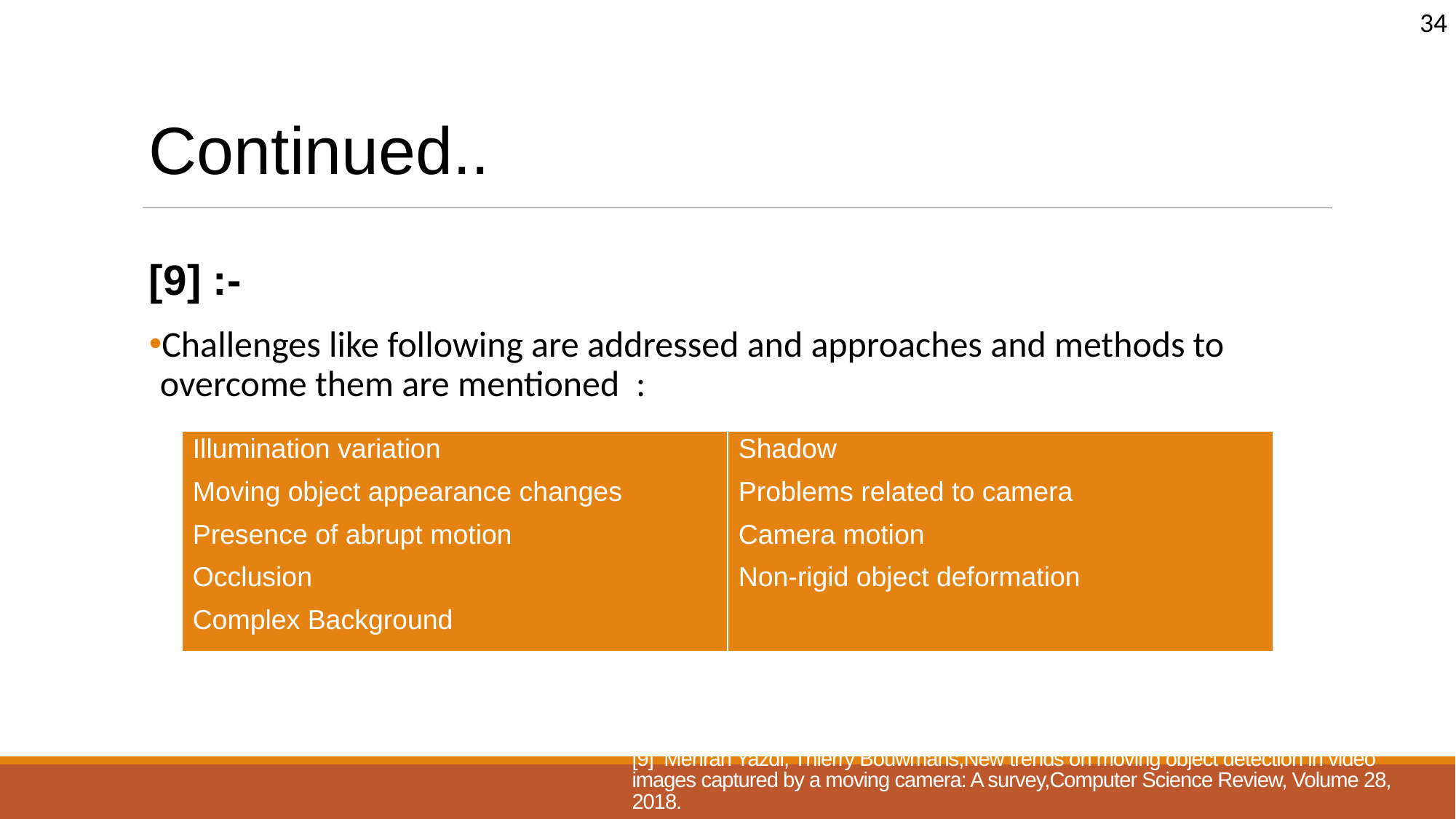

34
Continued..

[9] :-
Challenges like following are addressed and approaches and methods to overcome them are mentioned  :

| Illumination variation Moving object appearance changes Presence of abrupt motion Occlusion Complex Background | Shadow Problems related to camera Camera motion Non-rigid object deformation |
| --- | --- |
[9]  Mehran Yazdi, Thierry Bouwmans,New trends on moving object detection in video images captured by a moving camera: A survey,Computer Science Review, Volume 28, 2018.